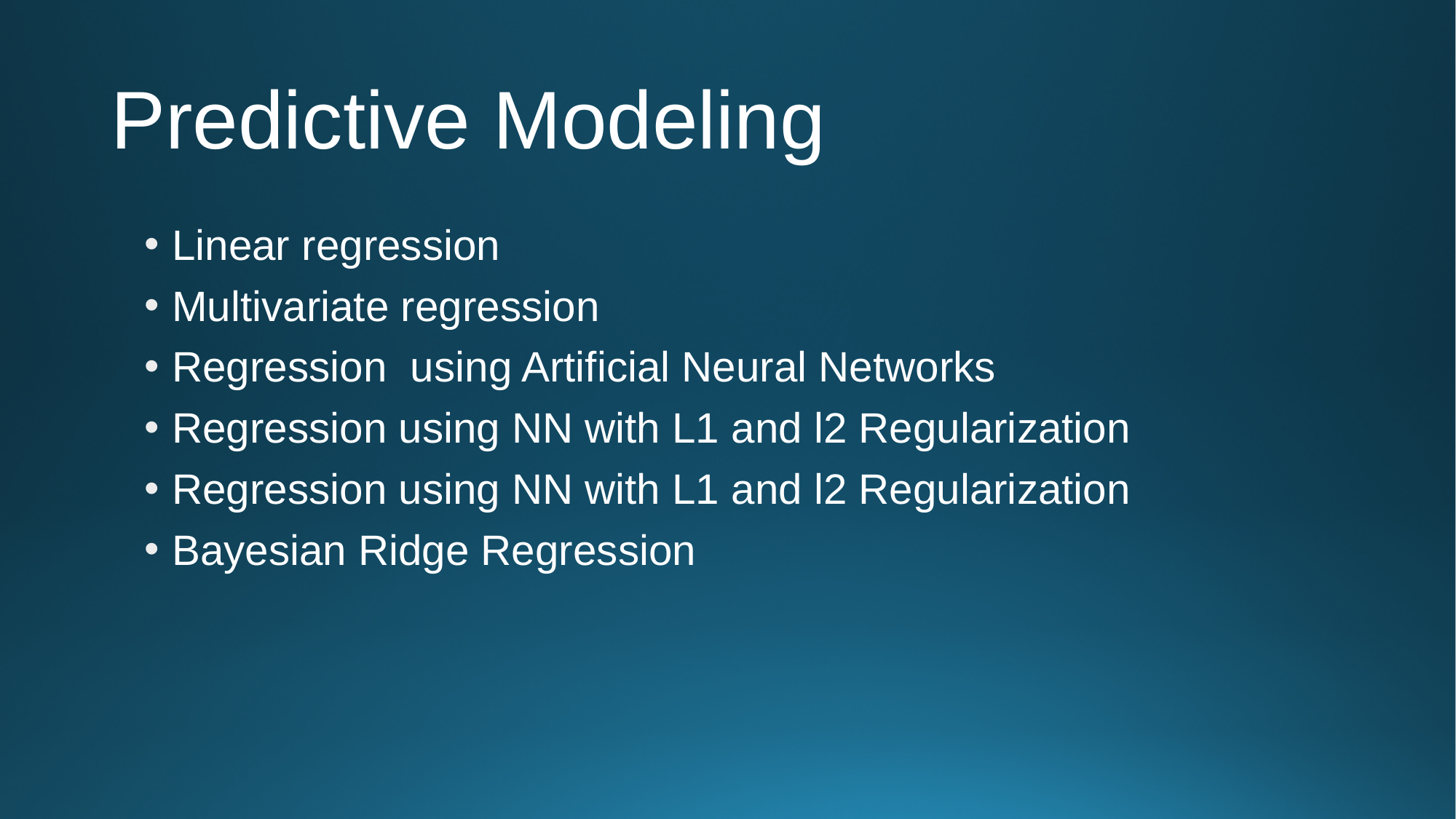

# Predictive Modeling
Linear regression
Multivariate regression
Regression  using Artificial Neural Networks
Regression using NN with L1 and l2 Regularization
Regression using NN with L1 and l2 Regularization
Bayesian Ridge Regression